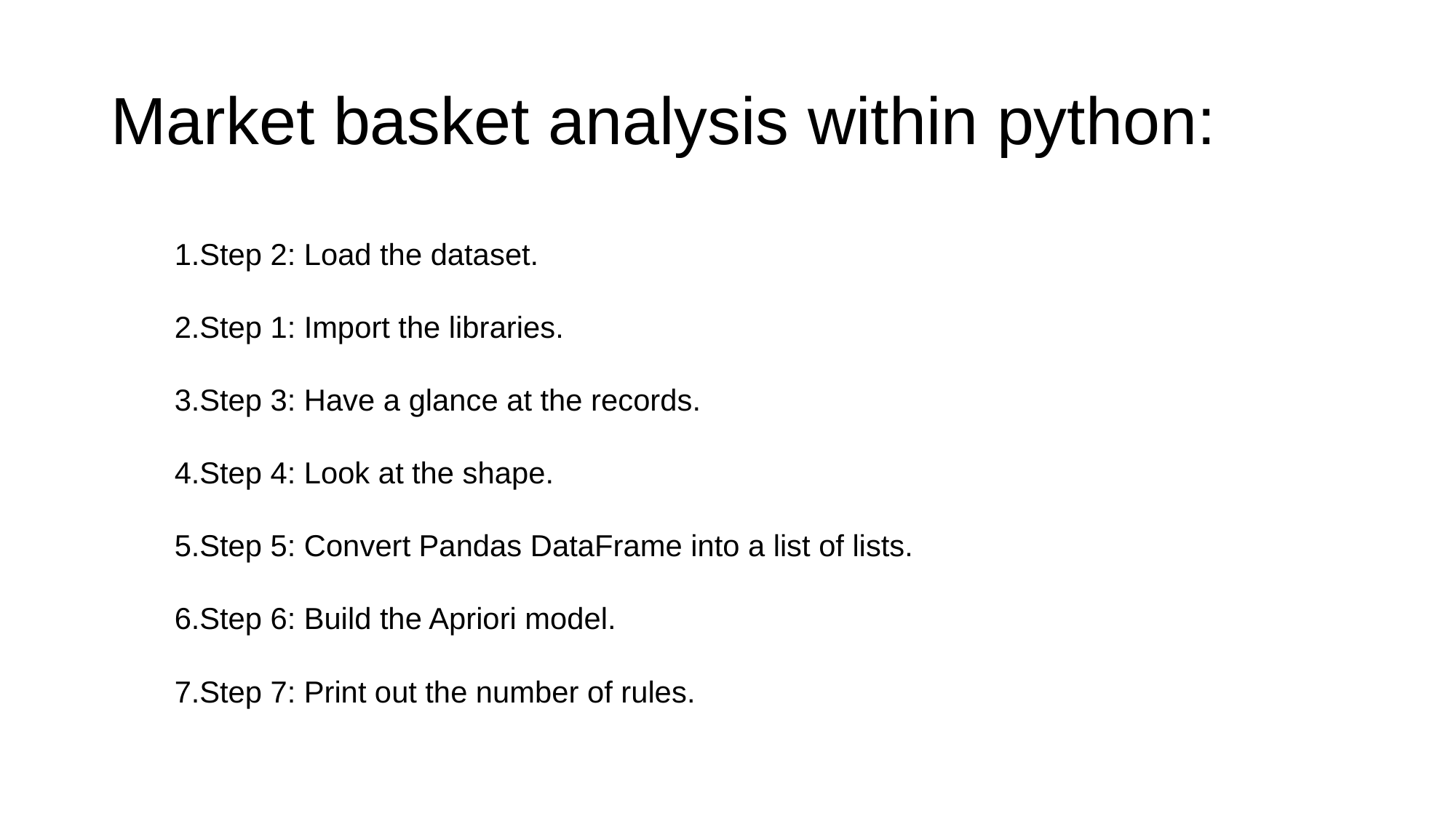

# Market basket analysis within python:
Step 2: Load the dataset.
Step 1: Import the libraries.
Step 3: Have a glance at the records.
Step 4: Look at the shape.
Step 5: Convert Pandas DataFrame into a list of lists.
Step 6: Build the Apriori model.
Step 7: Print out the number of rules.